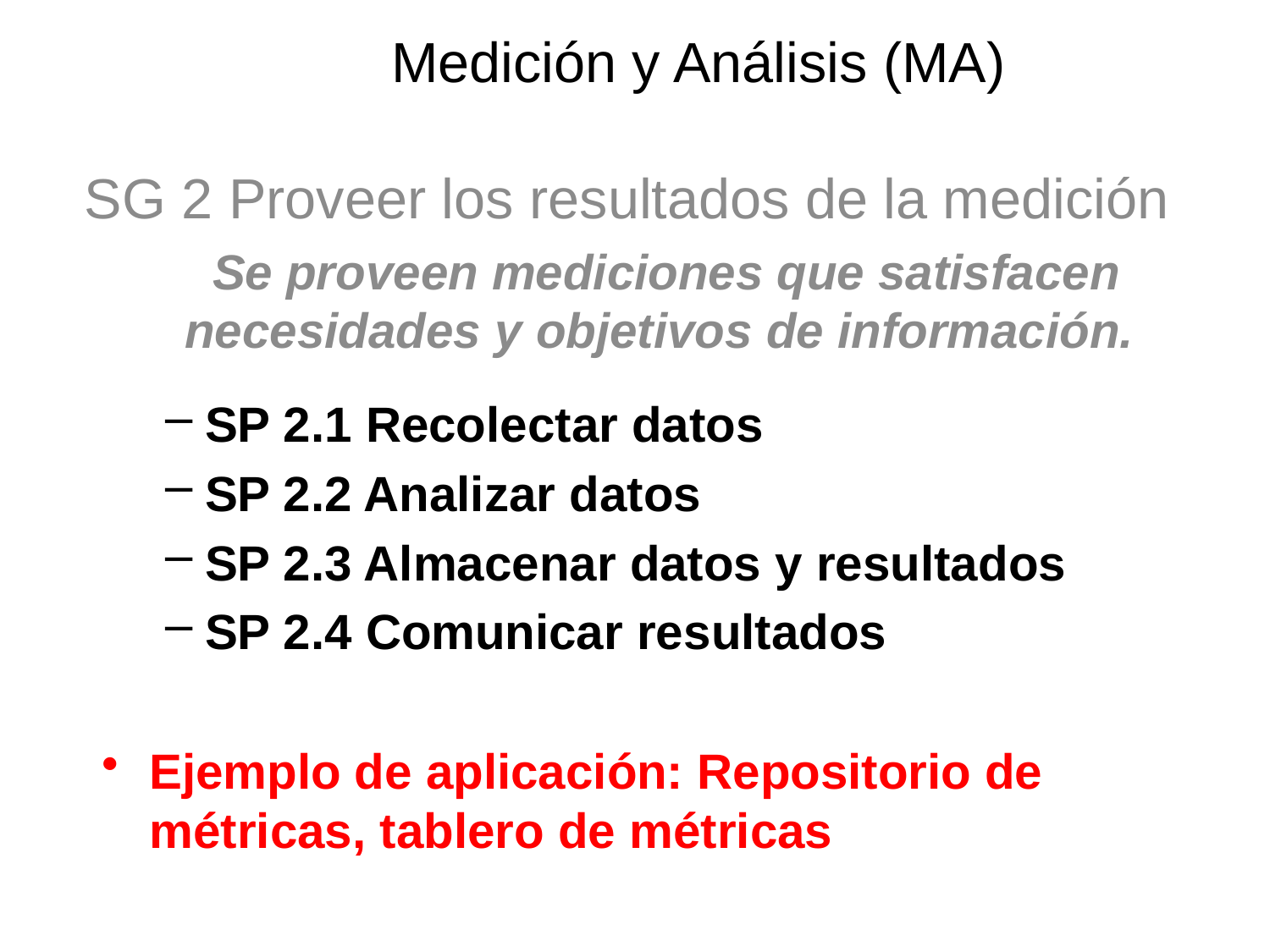

Medición y Análisis (MA)
SG 2 Proveer los resultados de la medición
Se proveen mediciones que satisfacen necesidades y objetivos de información.
SP 2.1 Recolectar datos
SP 2.2 Analizar datos
SP 2.3 Almacenar datos y resultados
SP 2.4 Comunicar resultados
Ejemplo de aplicación: Repositorio de métricas, tablero de métricas